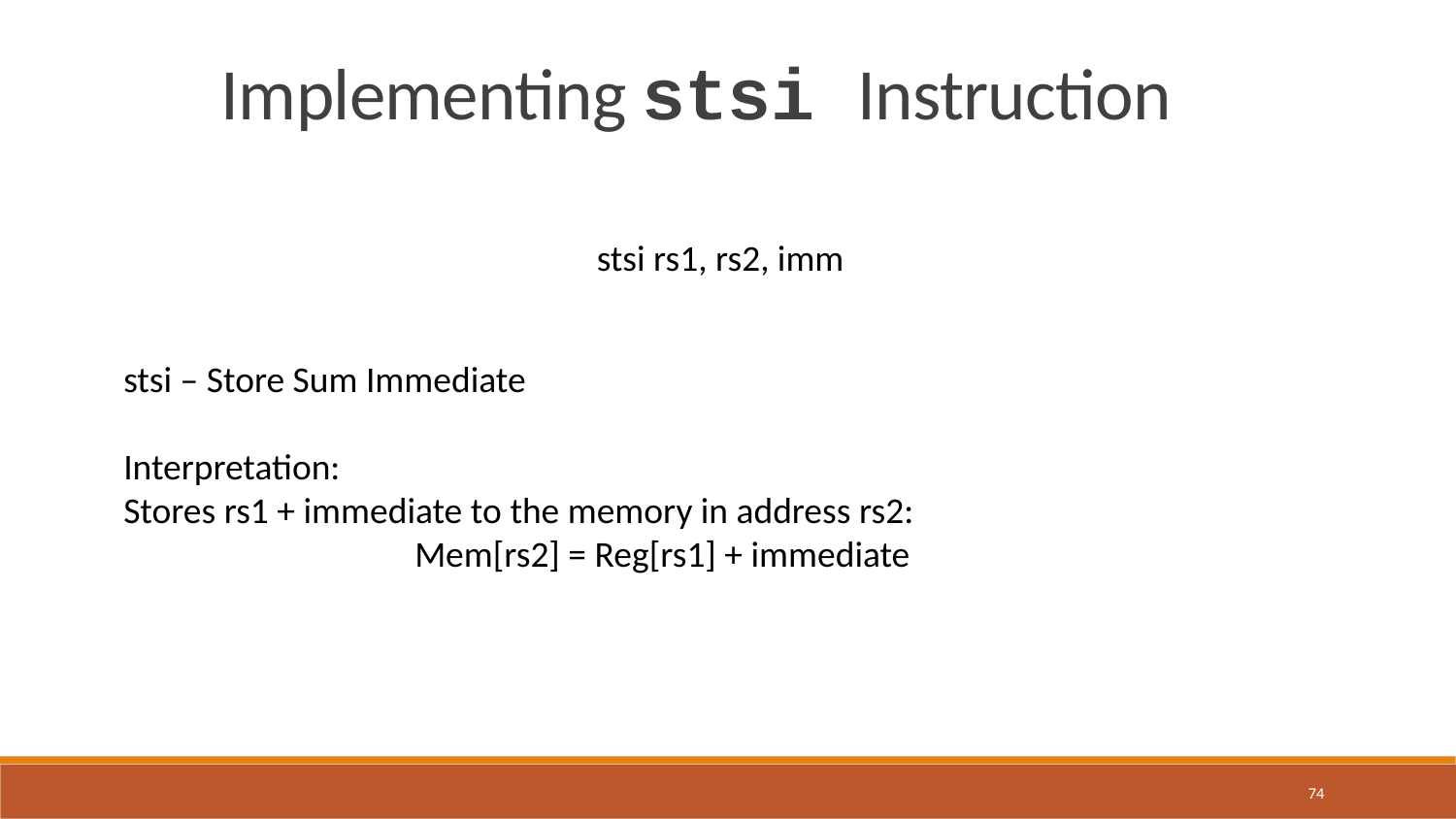

Implementing stsi Instruction
stsi rs1, rs2, imm
stsi – Store Sum Immediate

Interpretation:
Stores rs1 + immediate to the memory in address rs2:
		Mem[rs2] = Reg[rs1] + immediate

74